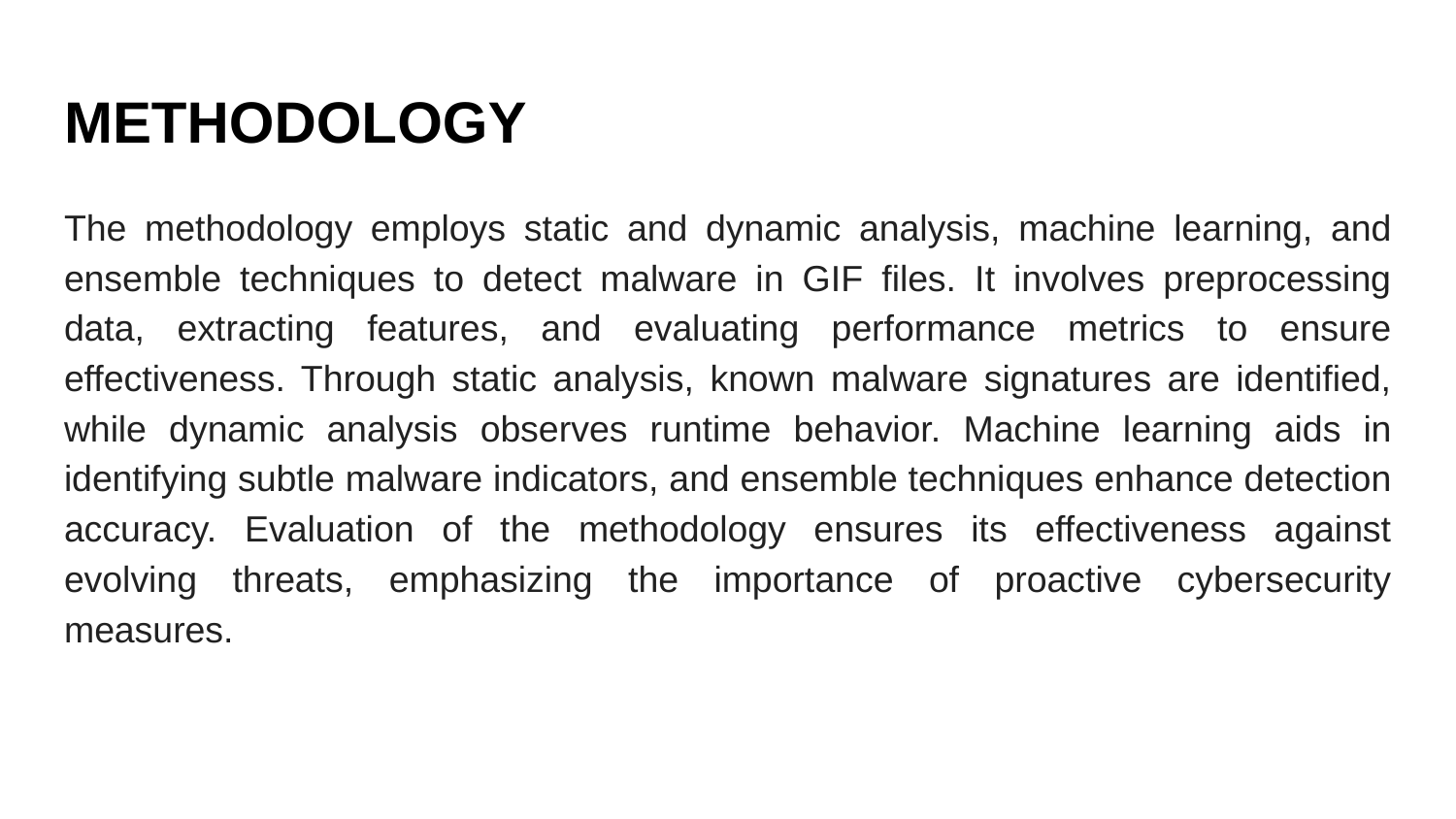

# METHODOLOGY
The methodology employs static and dynamic analysis, machine learning, and ensemble techniques to detect malware in GIF files. It involves preprocessing data, extracting features, and evaluating performance metrics to ensure effectiveness. Through static analysis, known malware signatures are identified, while dynamic analysis observes runtime behavior. Machine learning aids in identifying subtle malware indicators, and ensemble techniques enhance detection accuracy. Evaluation of the methodology ensures its effectiveness against evolving threats, emphasizing the importance of proactive cybersecurity measures.